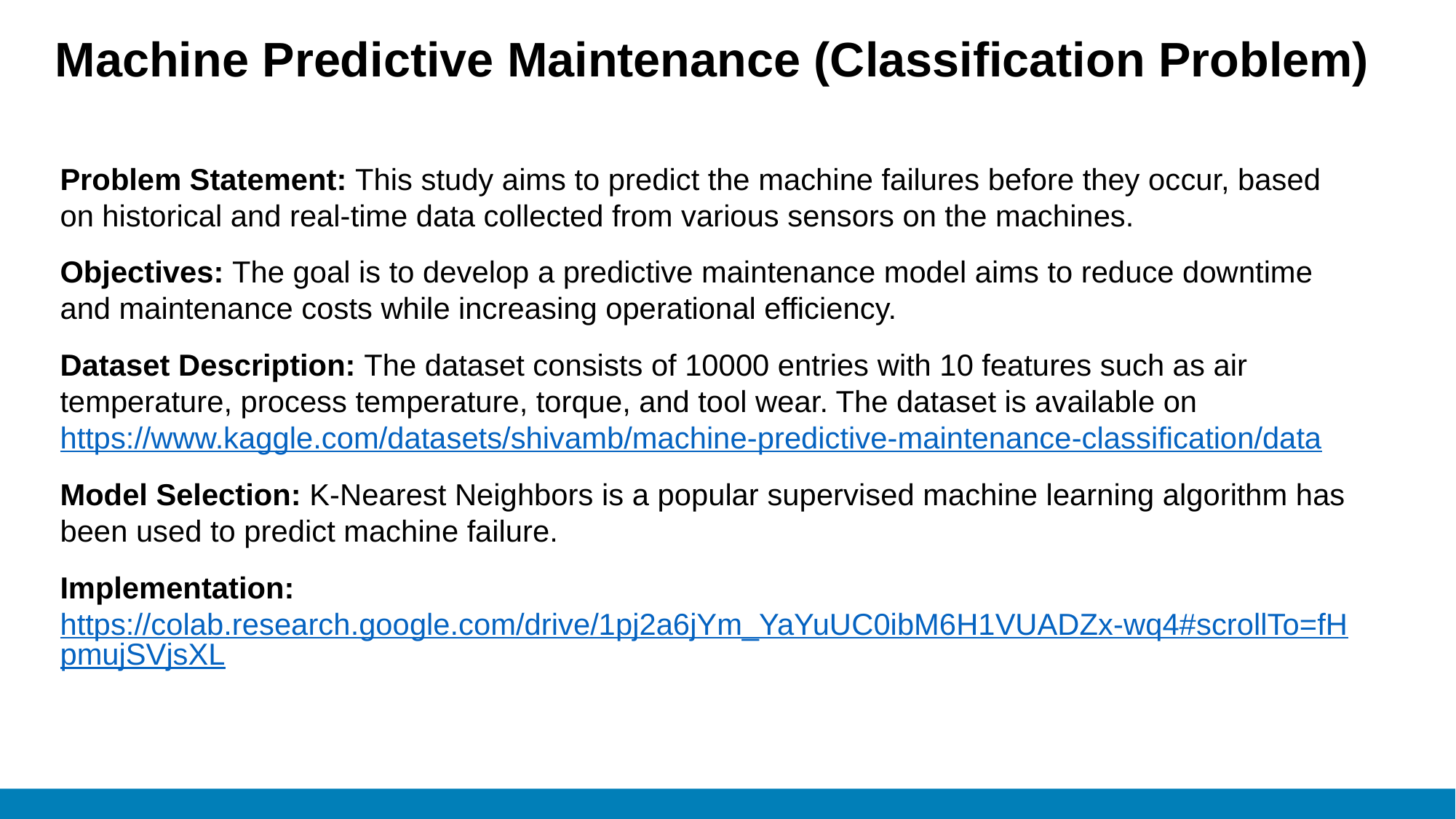

Machine Predictive Maintenance (Classification Problem)
Problem Statement: This study aims to predict the machine failures before they occur, based on historical and real-time data collected from various sensors on the machines.
Objectives: The goal is to develop a predictive maintenance model aims to reduce downtime and maintenance costs while increasing operational efficiency.
Dataset Description: The dataset consists of 10000 entries with 10 features such as air temperature, process temperature, torque, and tool wear. The dataset is available on https://www.kaggle.com/datasets/shivamb/machine-predictive-maintenance-classification/data
Model Selection: K-Nearest Neighbors is a popular supervised machine learning algorithm has been used to predict machine failure.
Implementation: https://colab.research.google.com/drive/1pj2a6jYm_YaYuUC0ibM6H1VUADZx-wq4#scrollTo=fHpmujSVjsXL